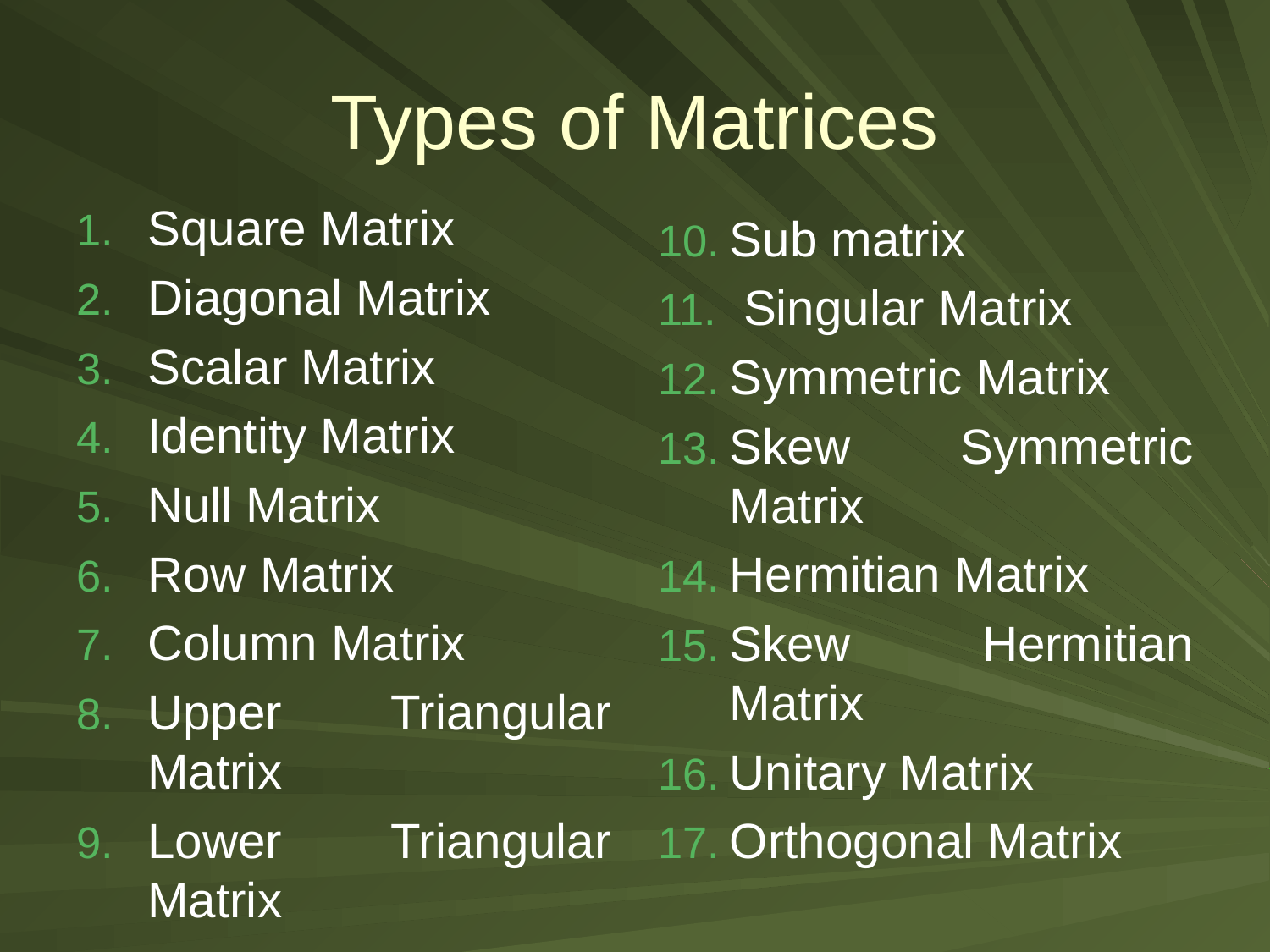

# Types of Matrices
Square Matrix
Diagonal Matrix
Scalar Matrix
Identity Matrix
Null Matrix
Row Matrix
Column Matrix
Upper Triangular Matrix
Lower Triangular Matrix

Sub matrix
 Singular Matrix
Symmetric Matrix
Skew Symmetric Matrix
Hermitian Matrix
Skew Hermitian Matrix
Unitary Matrix
Orthogonal Matrix